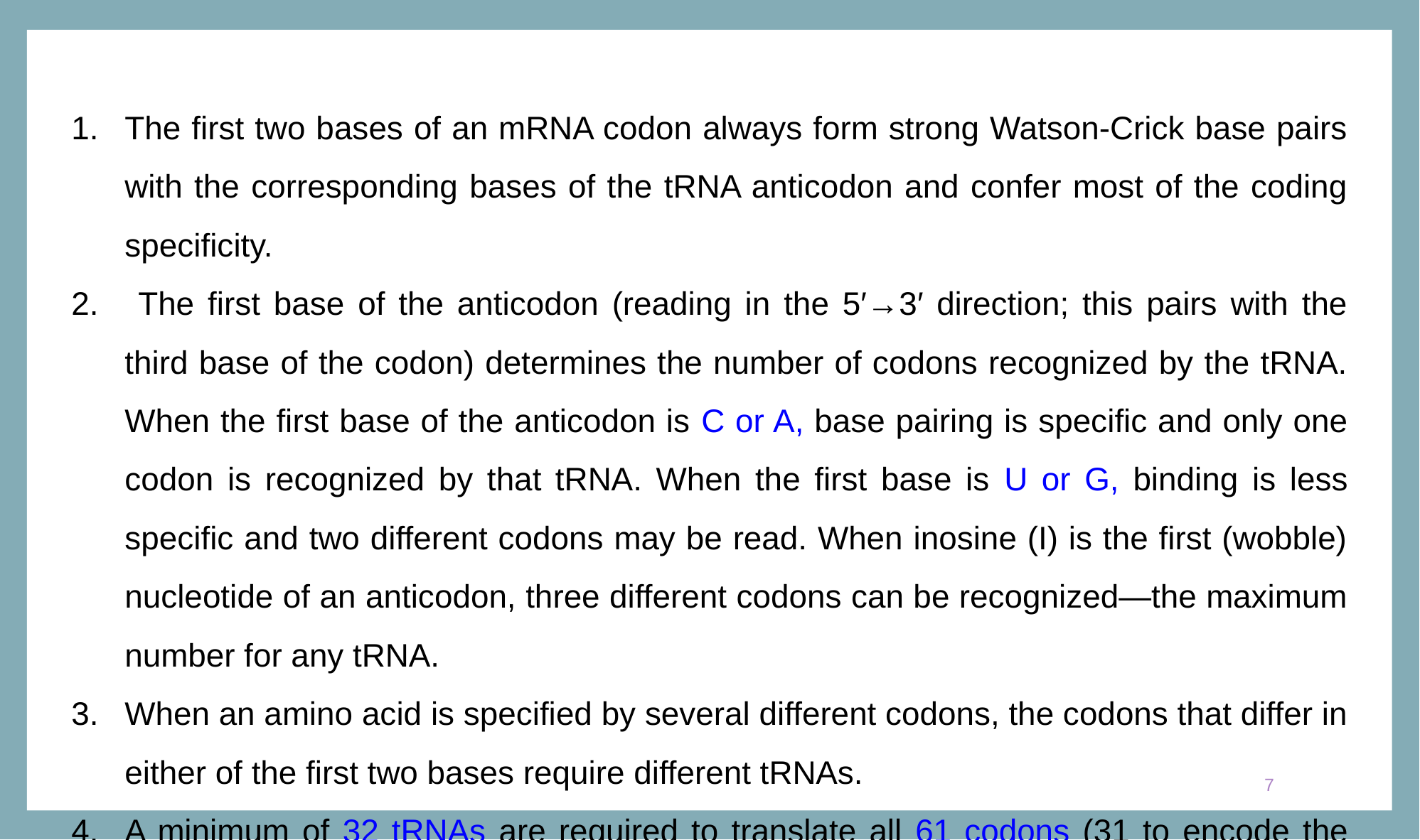

The first two bases of an mRNA codon always form strong Watson-Crick base pairs with the corresponding bases of the tRNA anticodon and confer most of the coding specificity.
 The first base of the anticodon (reading in the 5′→3′ direction; this pairs with the third base of the codon) determines the number of codons recognized by the tRNA. When the first base of the anticodon is C or A, base pairing is specific and only one codon is recognized by that tRNA. When the first base is U or G, binding is less specific and two different codons may be read. When inosine (I) is the first (wobble) nucleotide of an anticodon, three different codons can be recognized—the maximum number for any tRNA.
When an amino acid is specified by several different codons, the codons that differ in either of the first two bases require different tRNAs.
A minimum of 32 tRNAs are required to translate all 61 codons (31 to encode the amino acids, 1 for initiation).
7